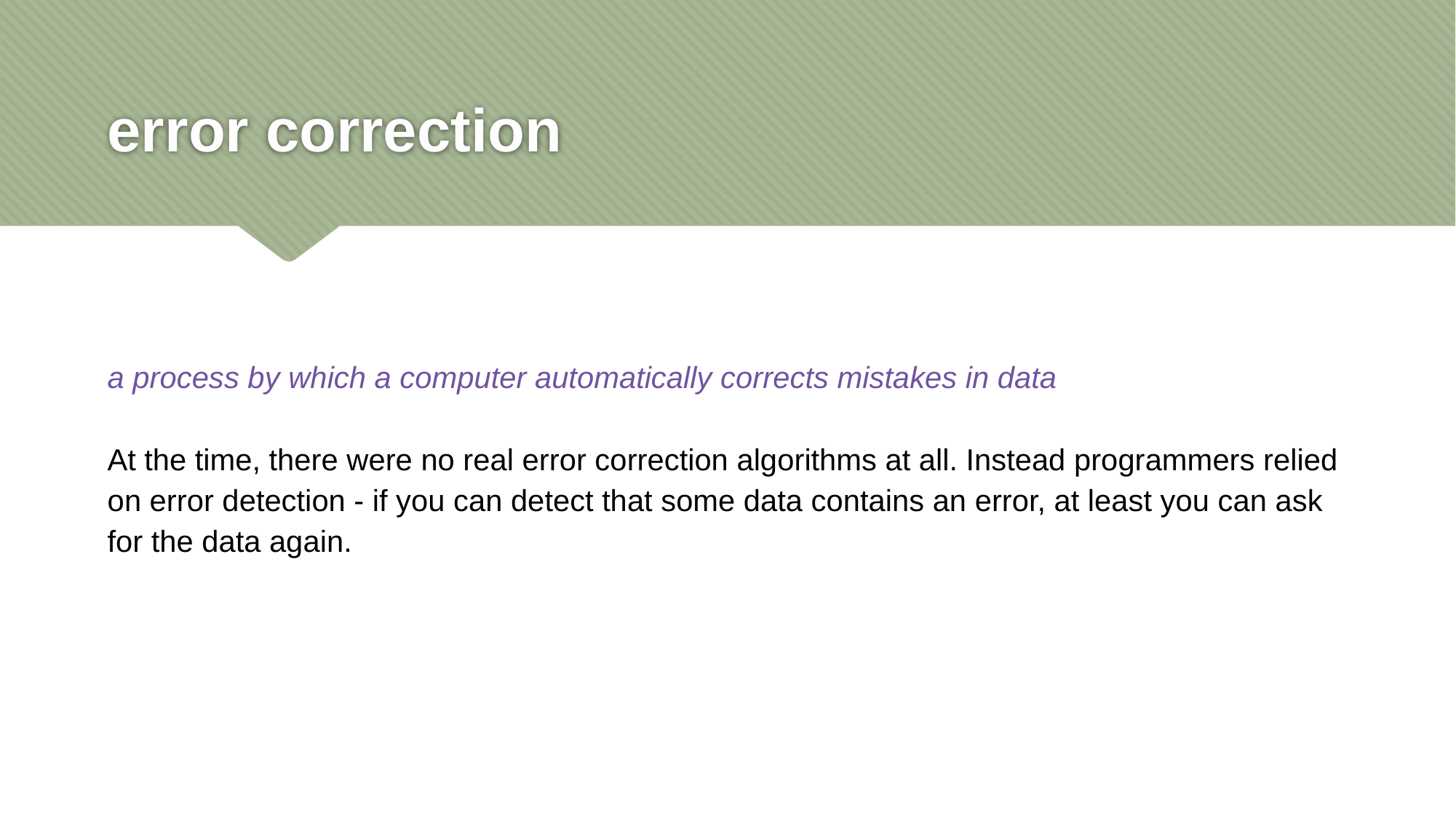

# error correction
a process by which a computer automatically corrects mistakes in data

At the time, there were no real error correction algorithms at all. Instead programmers relied on error detection - if you can detect that some data contains an error, at least you can ask for the data again.